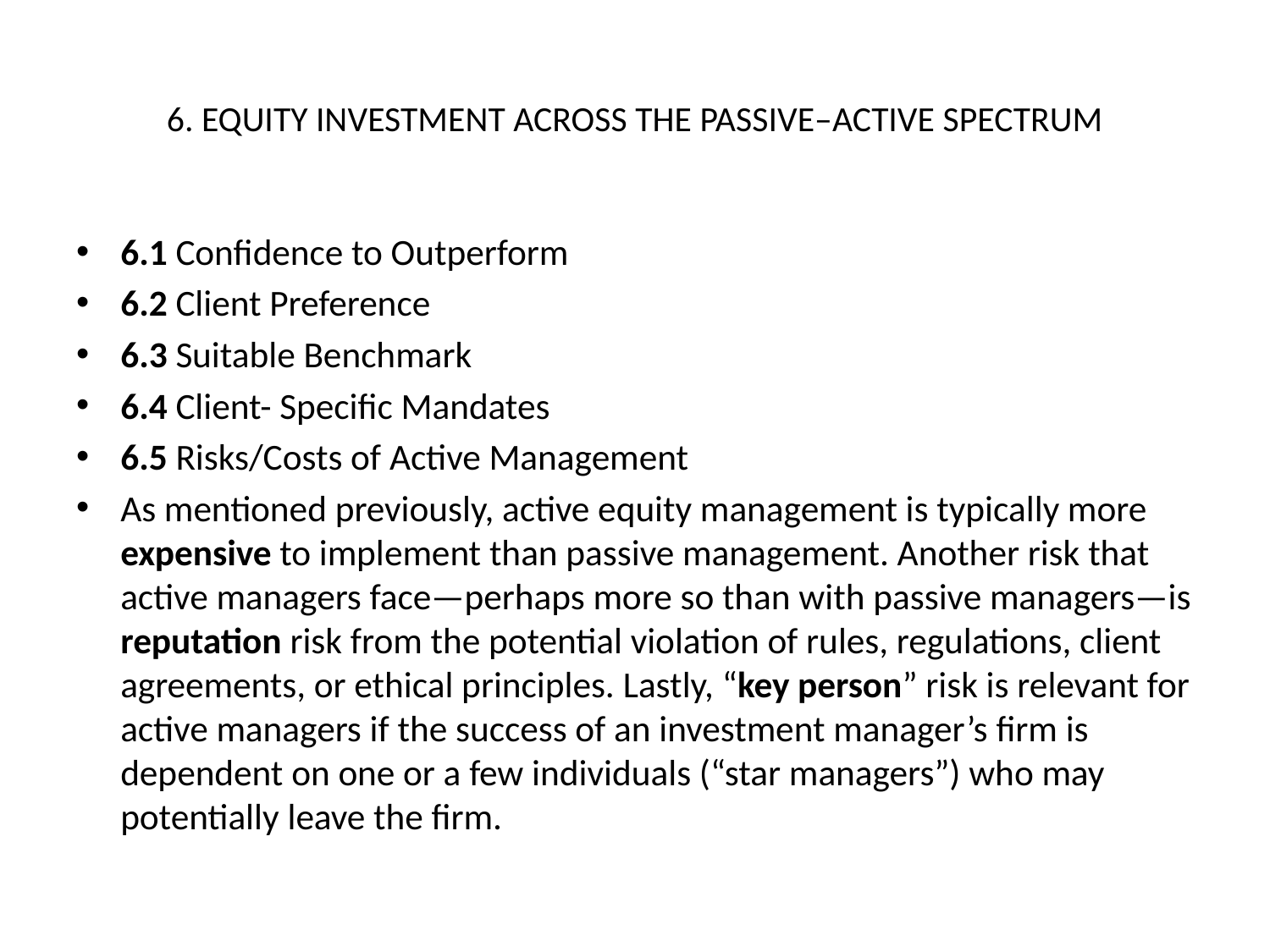

# 6. EQUITY INVESTMENT ACROSS THE PASSIVE–ACTIVE SPECTRUM
6.1 Confidence to Outperform
6.2 Client Preference
6.3 Suitable Benchmark
6.4 Client- Specific Mandates
6.5 Risks/Costs of Active Management
As mentioned previously, active equity management is typically more expensive to implement than passive management. Another risk that active managers face—perhaps more so than with passive managers—is reputation risk from the potential violation of rules, regulations, client agreements, or ethical principles. Lastly, “key person” risk is relevant for active managers if the success of an investment manager’s firm is dependent on one or a few individuals (“star managers”) who may potentially leave the firm.